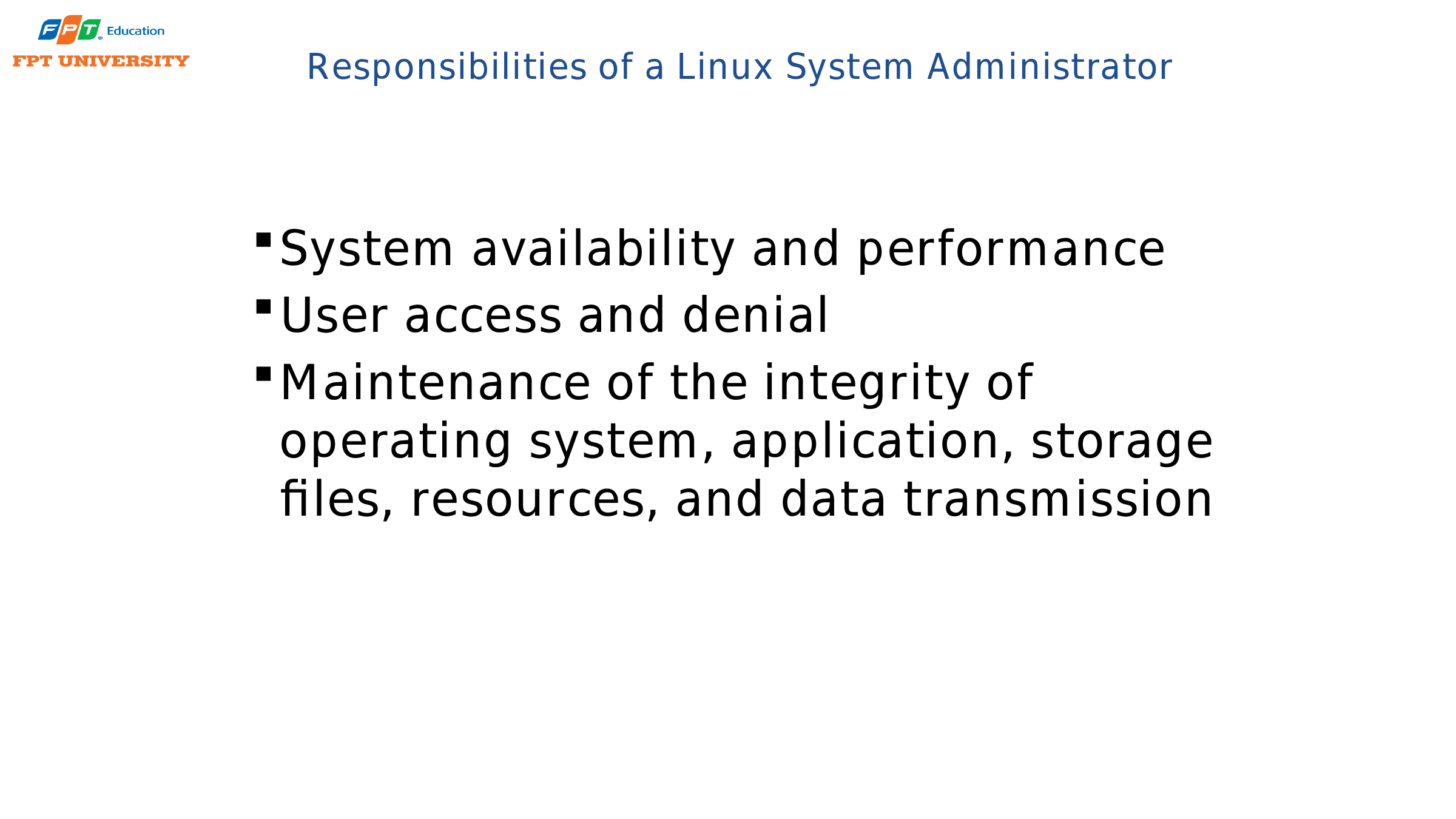

# Responsibilities of a Linux System Administrator
System availability and performance
User access and denial
Maintenance of the integrity of operating system, application, storage files, resources, and data transmission